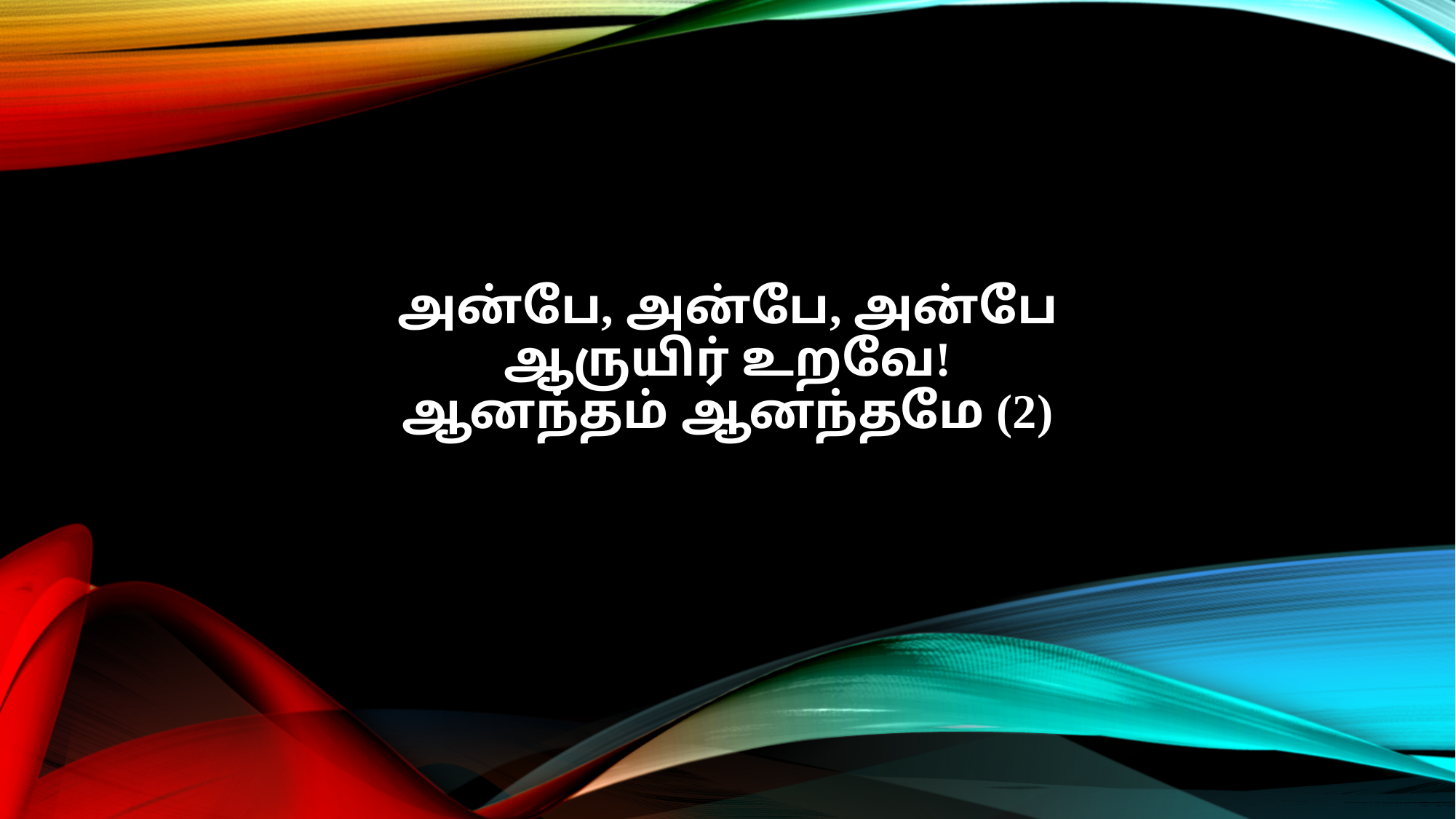

அன்பே, அன்பே, அன்பே
ஆருயிர் உறவே!
ஆனந்தம் ஆனந்தமே (2)